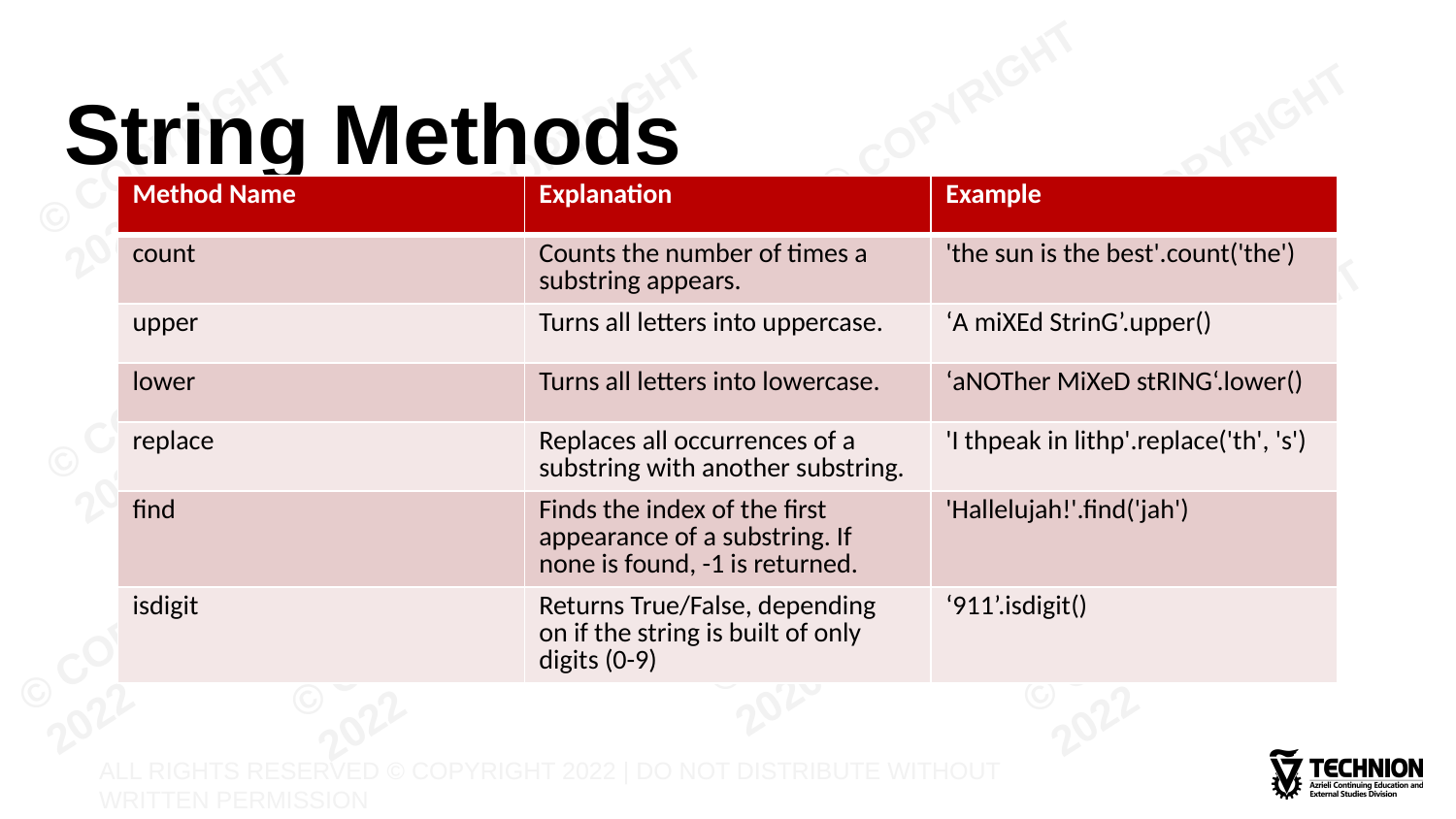

# String Methods
| Method Name | Explanation | Example |
| --- | --- | --- |
| count | Counts the number of times a substring appears. | 'the sun is the best'.count('the') |
| upper | Turns all letters into uppercase. | ‘A miXEd StrinG’.upper() |
| lower | Turns all letters into lowercase. | ‘aNOTher MiXeD stRING‘.lower() |
| replace | Replaces all occurrences of a substring with another substring. | 'I thpeak in lithp'.replace('th', 's') |
| find | Finds the index of the first appearance of a substring. If none is found, -1 is returned. | 'Hallelujah!'.find('jah') |
| isdigit | Returns True/False, depending on if the string is built of only digits (0-9) | ‘911’.isdigit() |